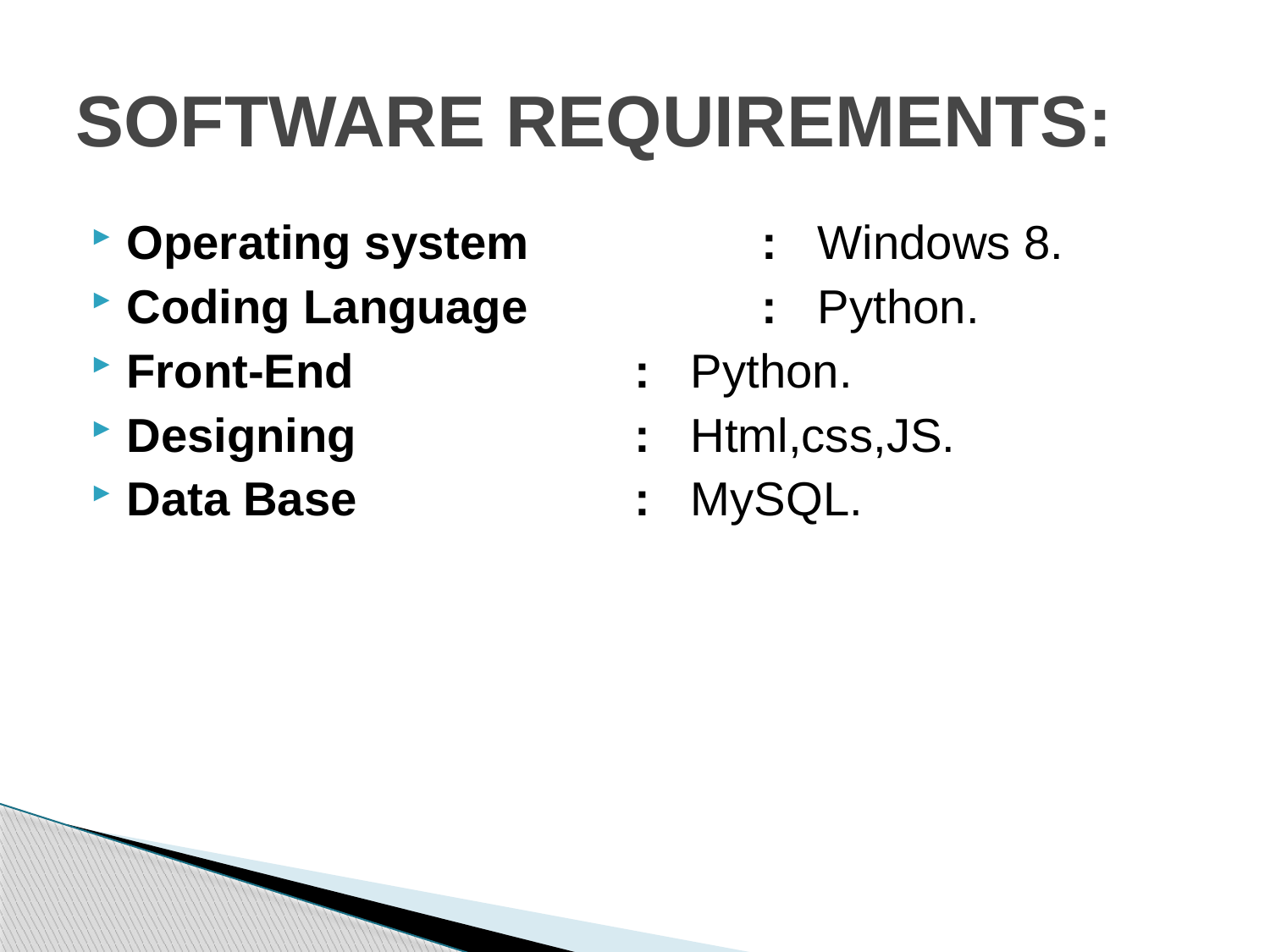

# SOFTWARE REQUIREMENTS:
Operating system 		:   Windows 8.
Coding Language		:   Python.
Front-End			:   Python.
Designing			:   Html,css,JS.
Data Base			:   MySQL.